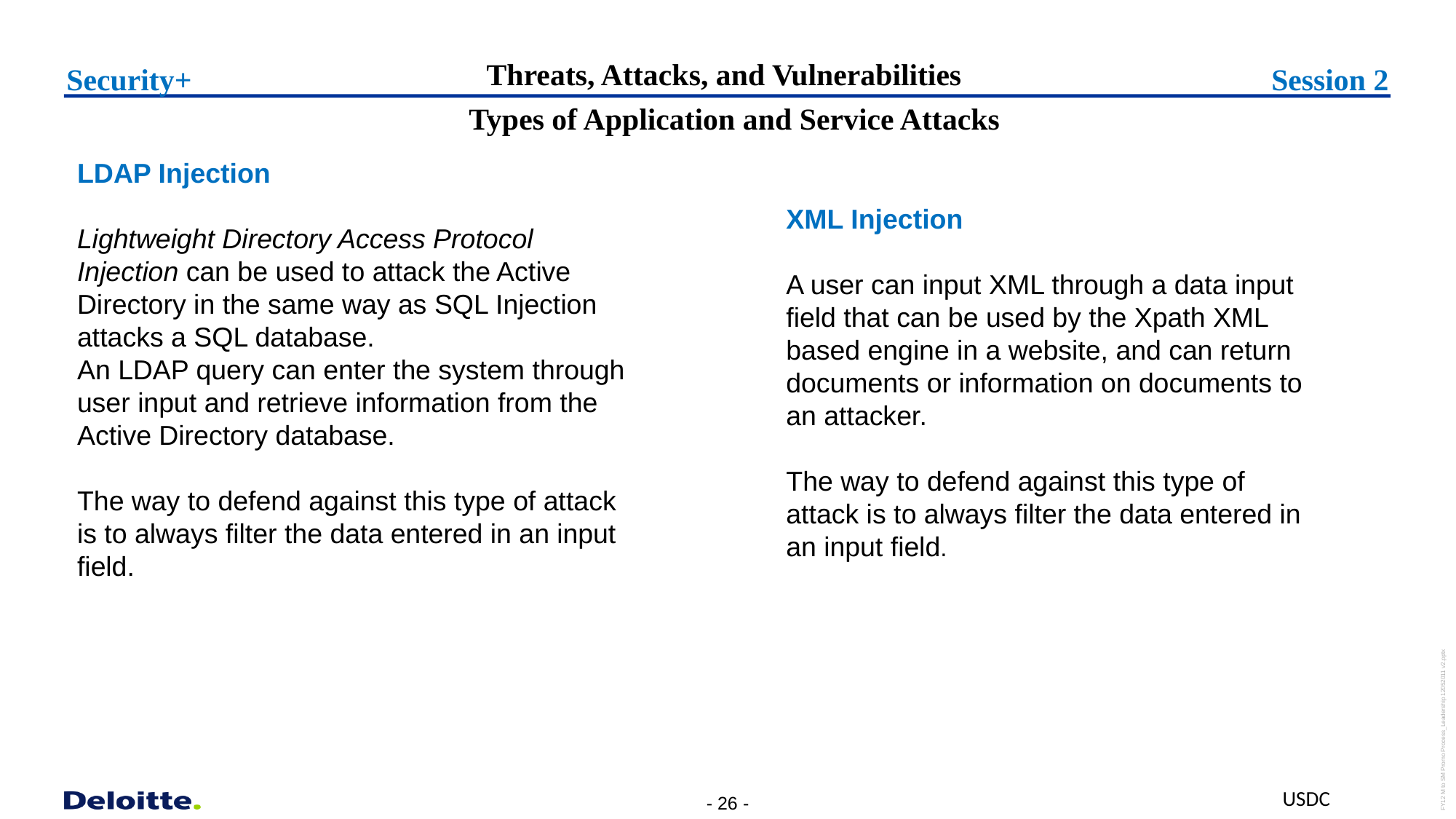

Threats, Attacks, and Vulnerabilities
Session 2
Security+
  Types of Application and Service Attacks
LDAP Injection

Lightweight Directory Access Protocol Injection can be used to attack the Active Directory in the same way as SQL Injection attacks a SQL database.
An LDAP query can enter the system through user input and retrieve information from the Active Directory database.

The way to defend against this type of attack is to always filter the data entered in an input field.
XML Injection

A user can input XML through a data input field that can be used by the Xpath XML based engine in a website, and can return documents or information on documents to an attacker.

The way to defend against this type of attack is to always filter the data entered in an input field.